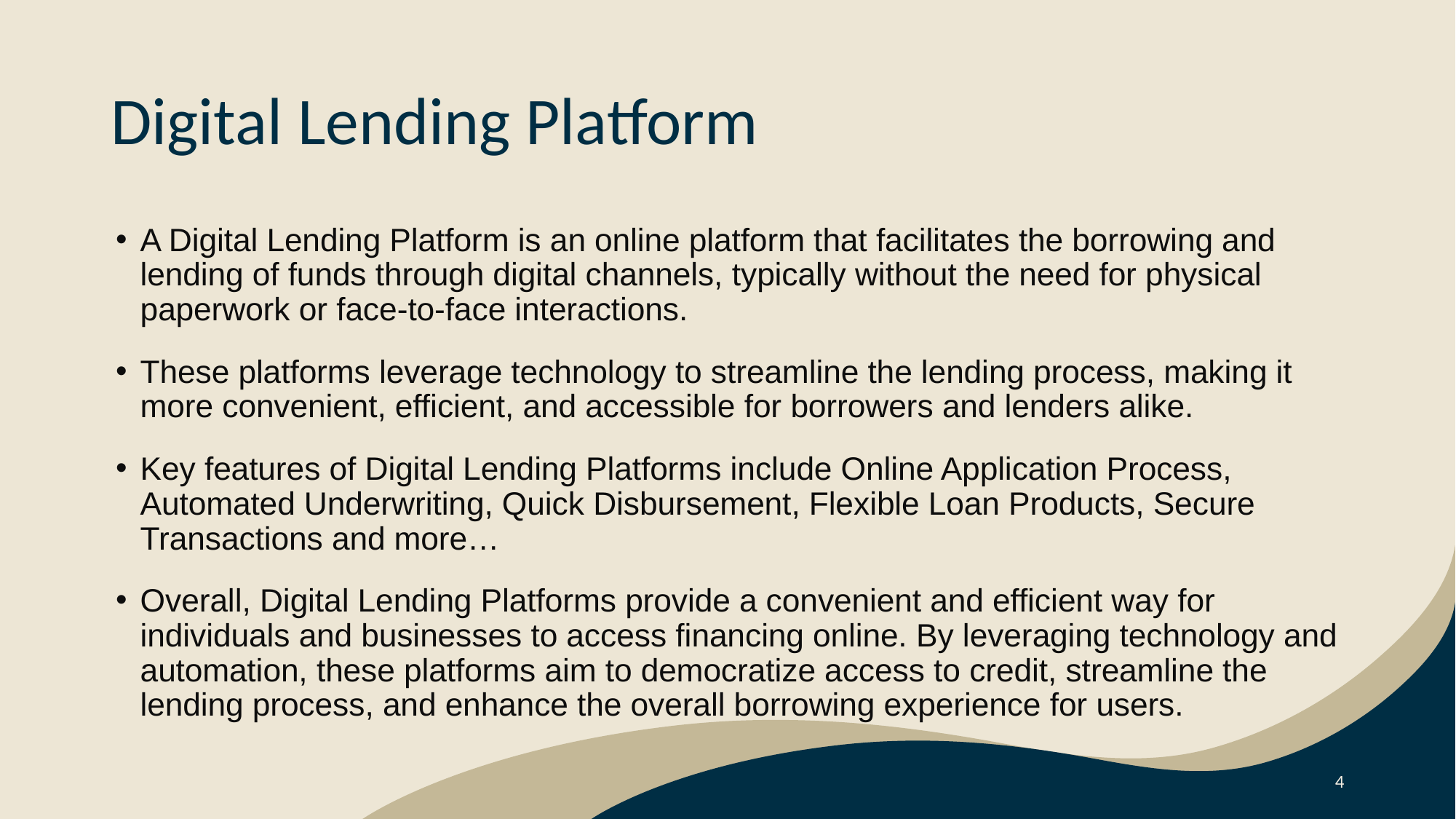

# Digital Lending Platform
A Digital Lending Platform is an online platform that facilitates the borrowing and lending of funds through digital channels, typically without the need for physical paperwork or face-to-face interactions.
These platforms leverage technology to streamline the lending process, making it more convenient, efficient, and accessible for borrowers and lenders alike.
Key features of Digital Lending Platforms include Online Application Process, Automated Underwriting, Quick Disbursement, Flexible Loan Products, Secure Transactions and more…
Overall, Digital Lending Platforms provide a convenient and efficient way for individuals and businesses to access financing online. By leveraging technology and automation, these platforms aim to democratize access to credit, streamline the lending process, and enhance the overall borrowing experience for users.
4